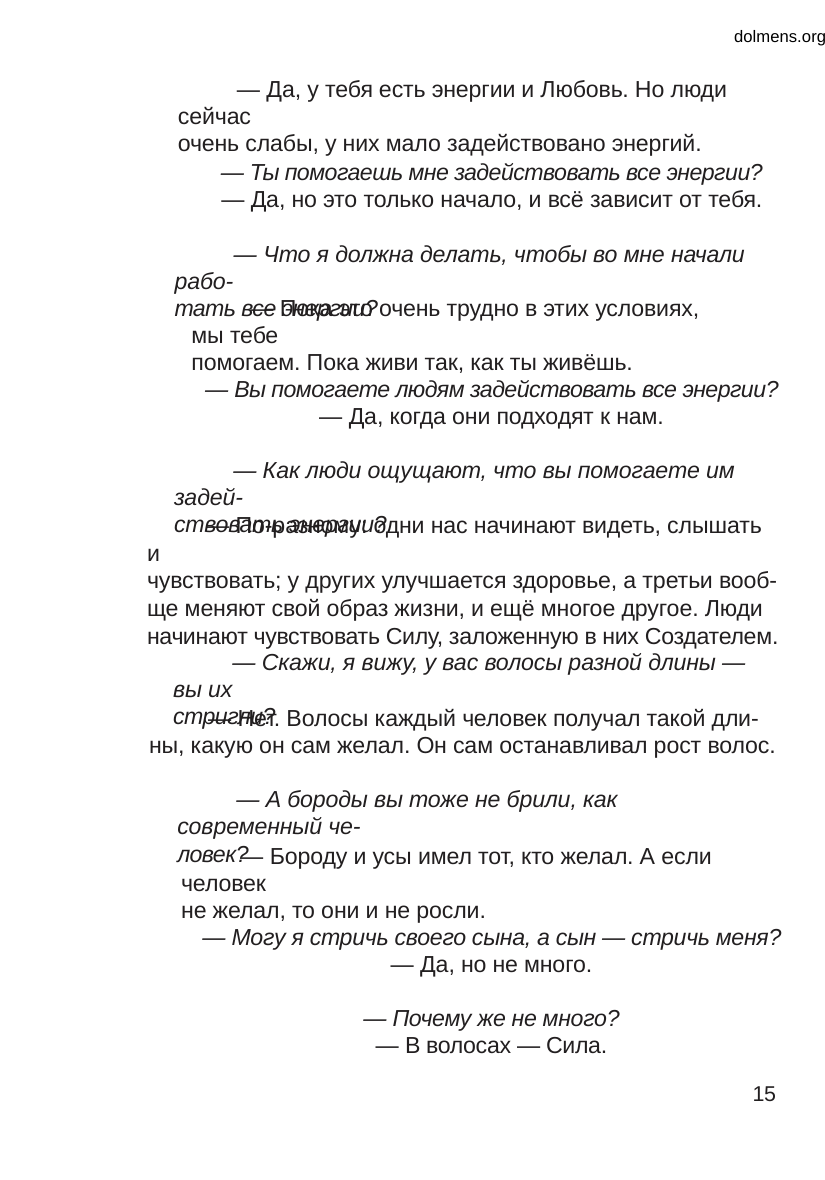

dolmens.org

— Да, у тебя есть энергии и Любовь. Но люди сейчас
очень слабы, у них мало задействовано энергий.

— Ты помогаешь мне задействовать все энергии?

— Да, но это только начало, и всё зависит от тебя.

— Что я должна делать, чтобы во мне начали рабо-
тать все энергии?

— Пока это очень трудно в этих условиях, мы тебе
помогаем. Пока живи так, как ты живёшь.

— Вы помогаете людям задействовать все энергии?

— Да, когда они подходят к нам.

— Как люди ощущают, что вы помогаете им задей-
ствовать энергии?

— По-разному: одни нас начинают видеть, слышать и
чувствовать; у других улучшается здоровье, а третьи вооб-
ще меняют свой образ жизни, и ещё многое другое. Люди
начинают чувствовать Силу, заложенную в них Создателем.

— Скажи, я вижу, у вас волосы разной длины — вы их
стригли?

— Нет. Волосы каждый человек получал такой дли-
ны, какую он сам желал. Он сам останавливал рост волос.

— А бороды вы тоже не брили, как современный че-
ловек?

— Бороду и усы имел тот, кто желал. А если человек
не желал, то они и не росли.

— Могу я стричь своего сына, а сын — стричь меня?

— Да, но не много.

— Почему же не много?

— В волосах — Сила.

15